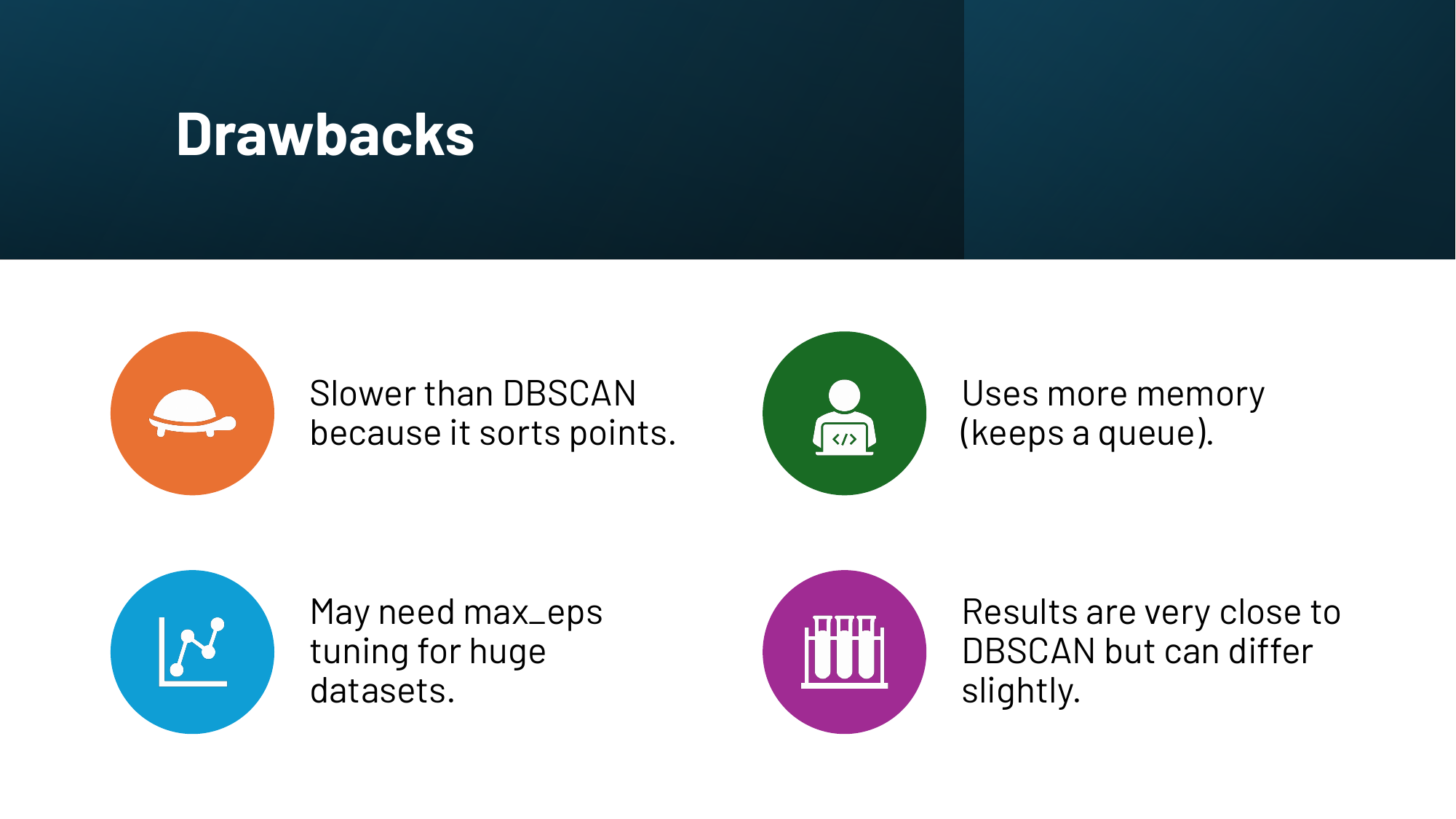

# Drawbacks
Slower than DBSCAN because it sorts points.
Uses more memory (keeps a queue).
May need max_eps tuning for huge datasets.
Results are very close to DBSCAN but can differ slightly.